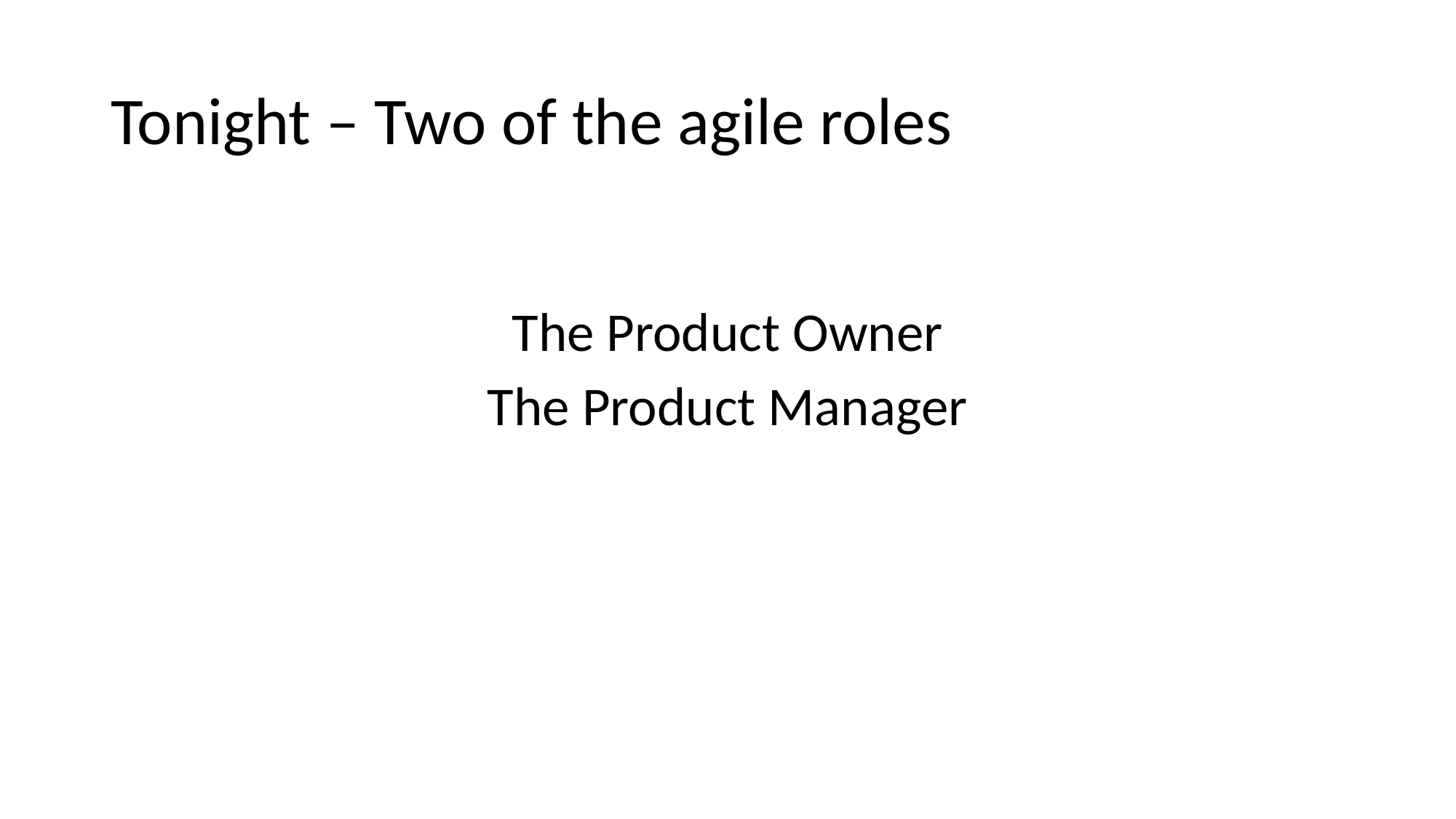

# Tonight – Two of the agile roles

The Product Owner
The Product Manager